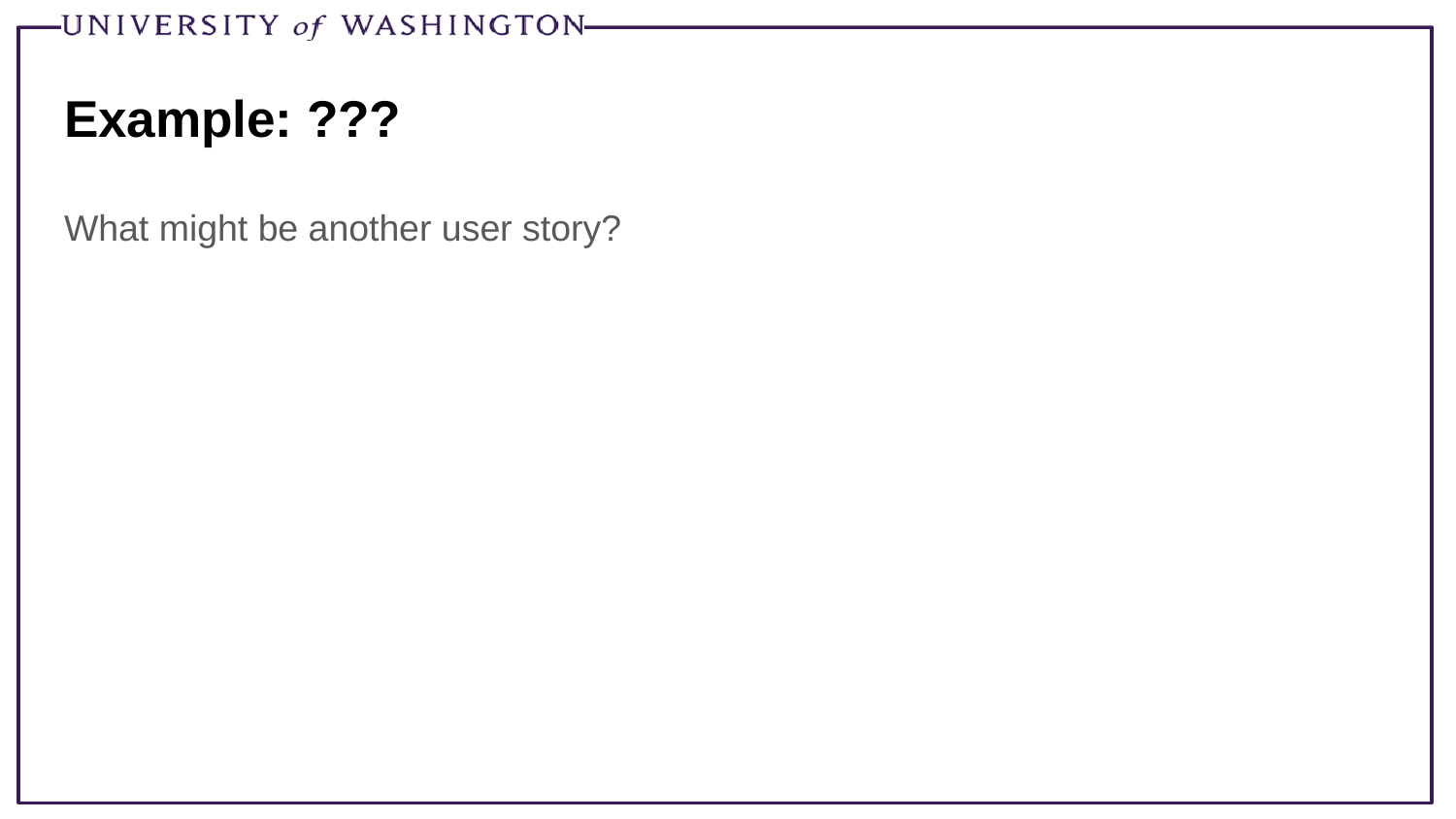

# Example: ???
What might be another user story?